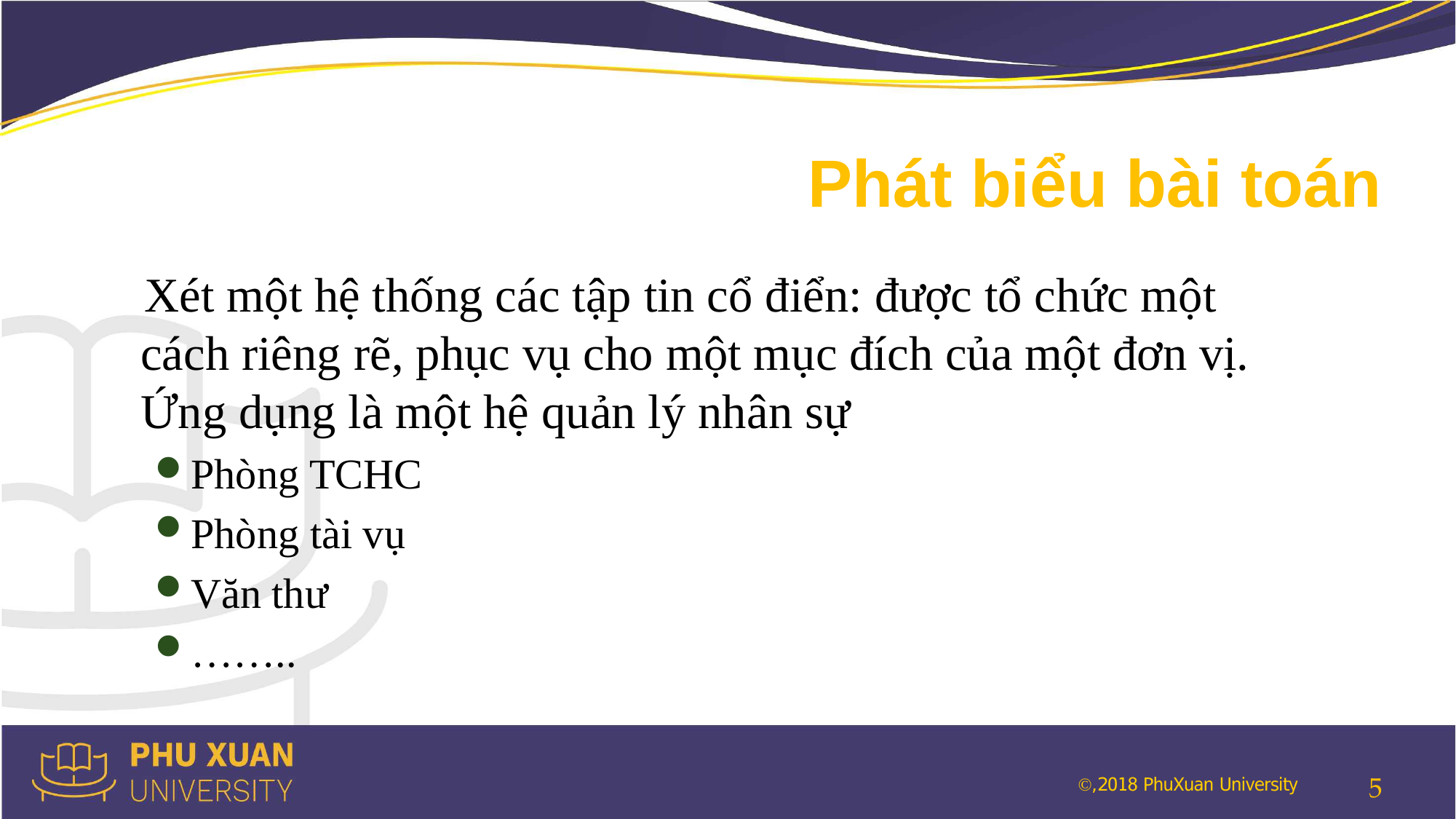

# Phát biểu bài toán
   Xét một hệ thống các tập tin cổ điển: được tổ chức một cách riêng rẽ, phục vụ cho một mục đích của một đơn vị. Ứng dụng là một hệ quản lý nhân sự
Phòng TCHC
Phòng tài vụ
Văn thư
……..
5